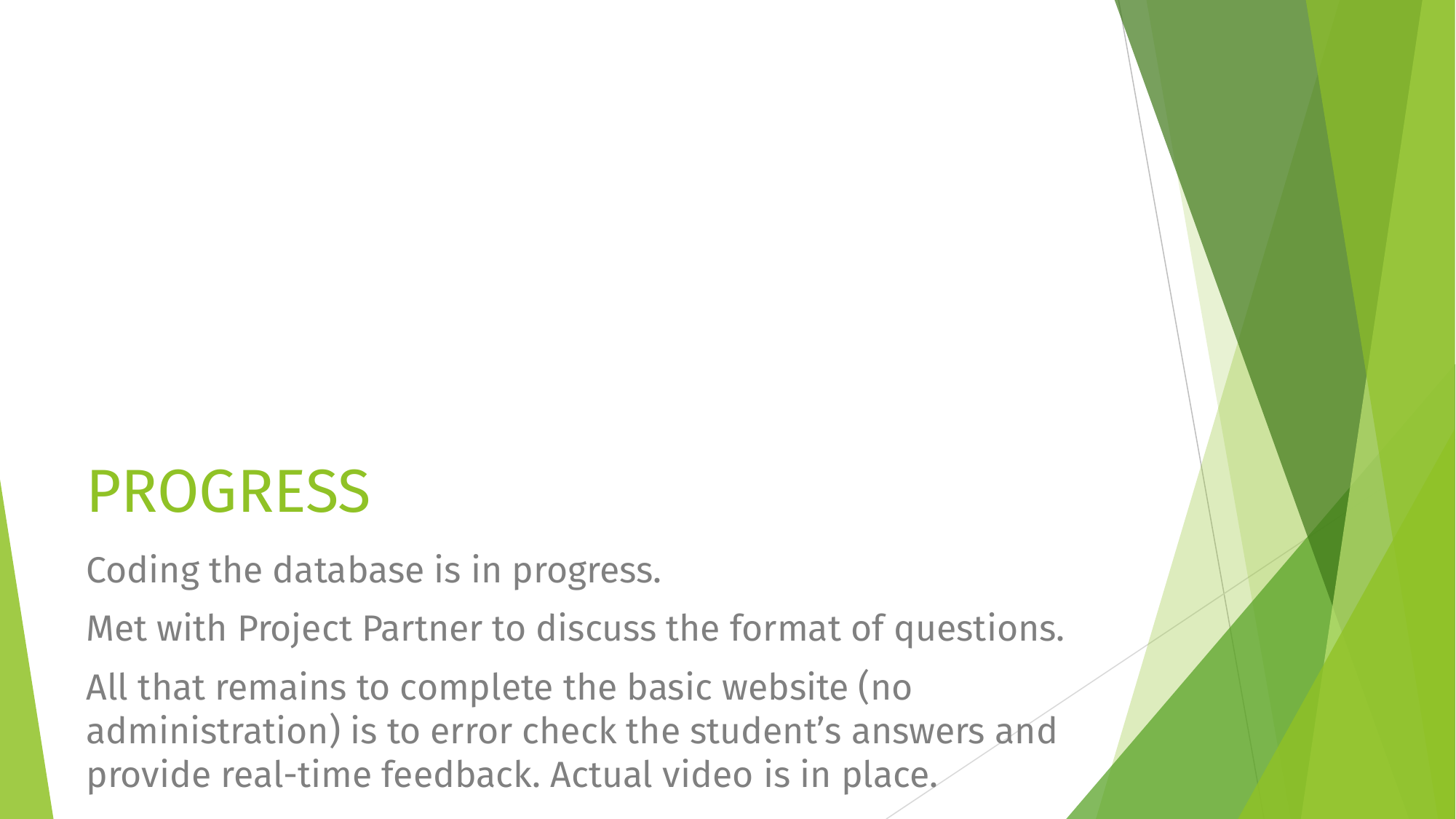

# PROGRESS
Coding the database is in progress.
Met with Project Partner to discuss the format of questions.
All that remains to complete the basic website (no administration) is to error check the student’s answers and provide real-time feedback. Actual video is in place.